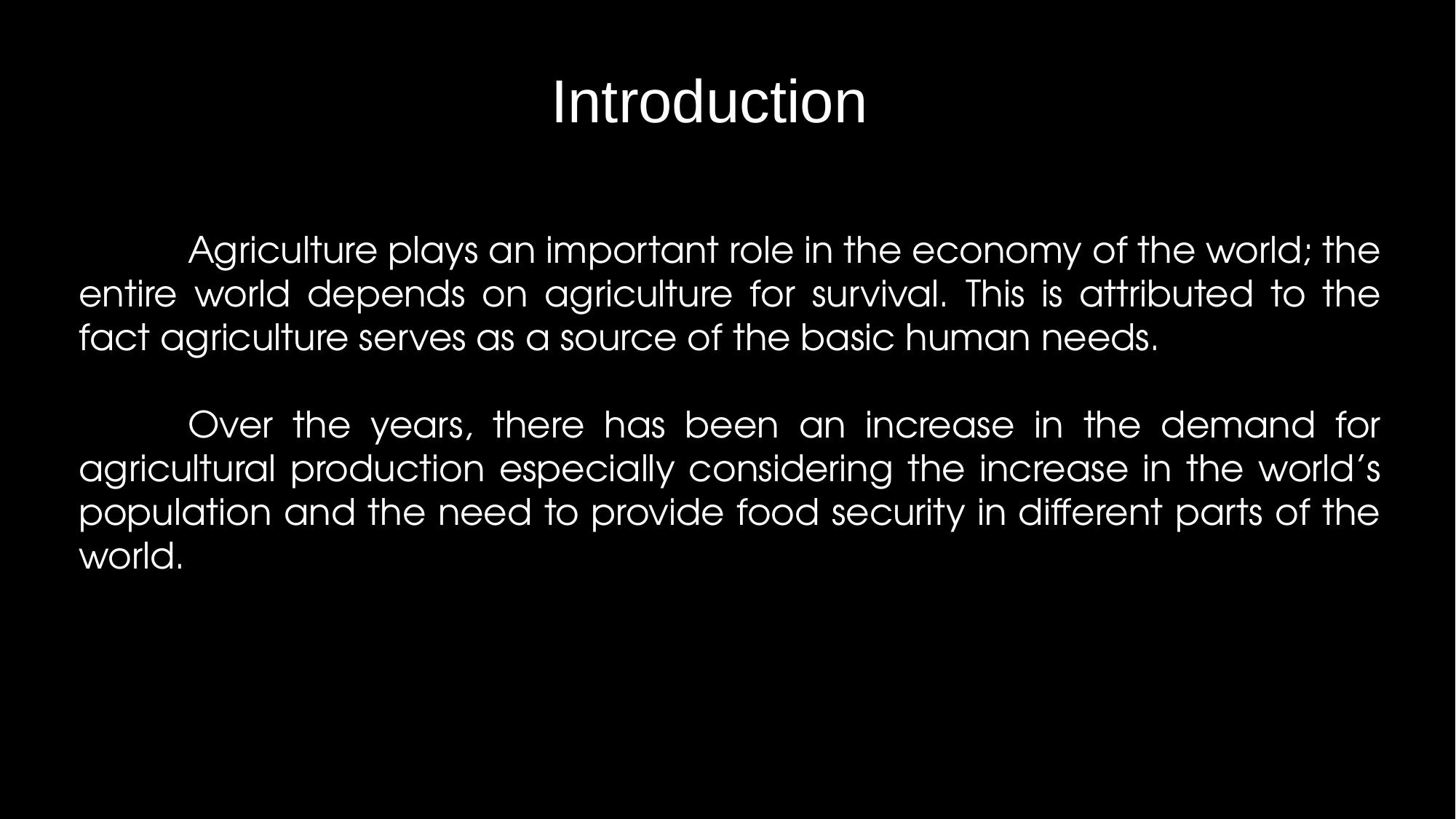

Introduction
	Agriculture plays an important role in the economy of the world; the entire world depends on agriculture for survival. This is attributed to the fact agriculture serves as a source of the basic human needs.

	Over the years, there has been an increase in the demand for agricultural production especially considering the increase in the world’s population and the need to provide food security in different parts of the world.